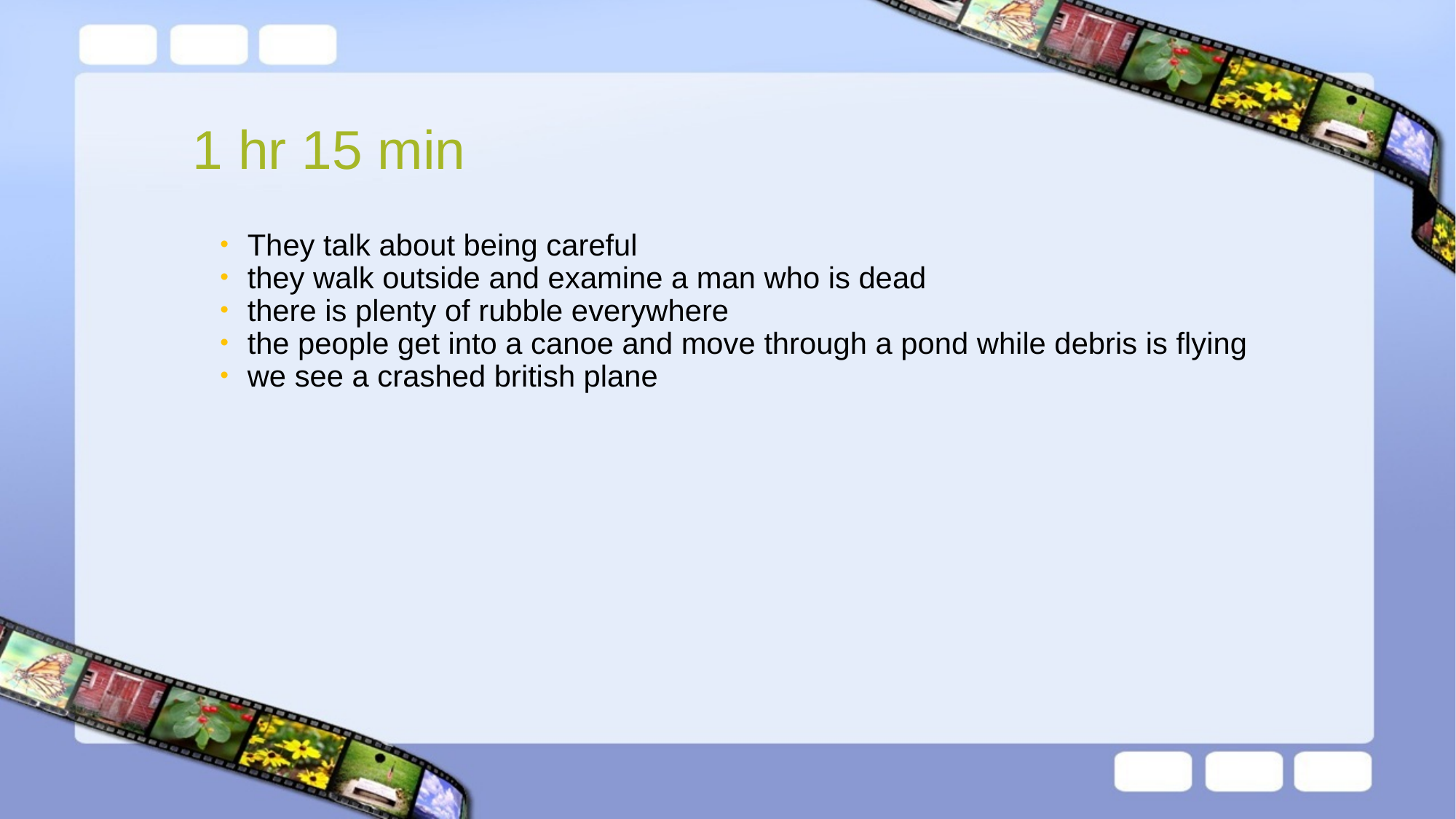

# 1 hr 15 min
They talk about being careful
they walk outside and examine a man who is dead
there is plenty of rubble everywhere
the people get into a canoe and move through a pond while debris is flying
we see a crashed british plane